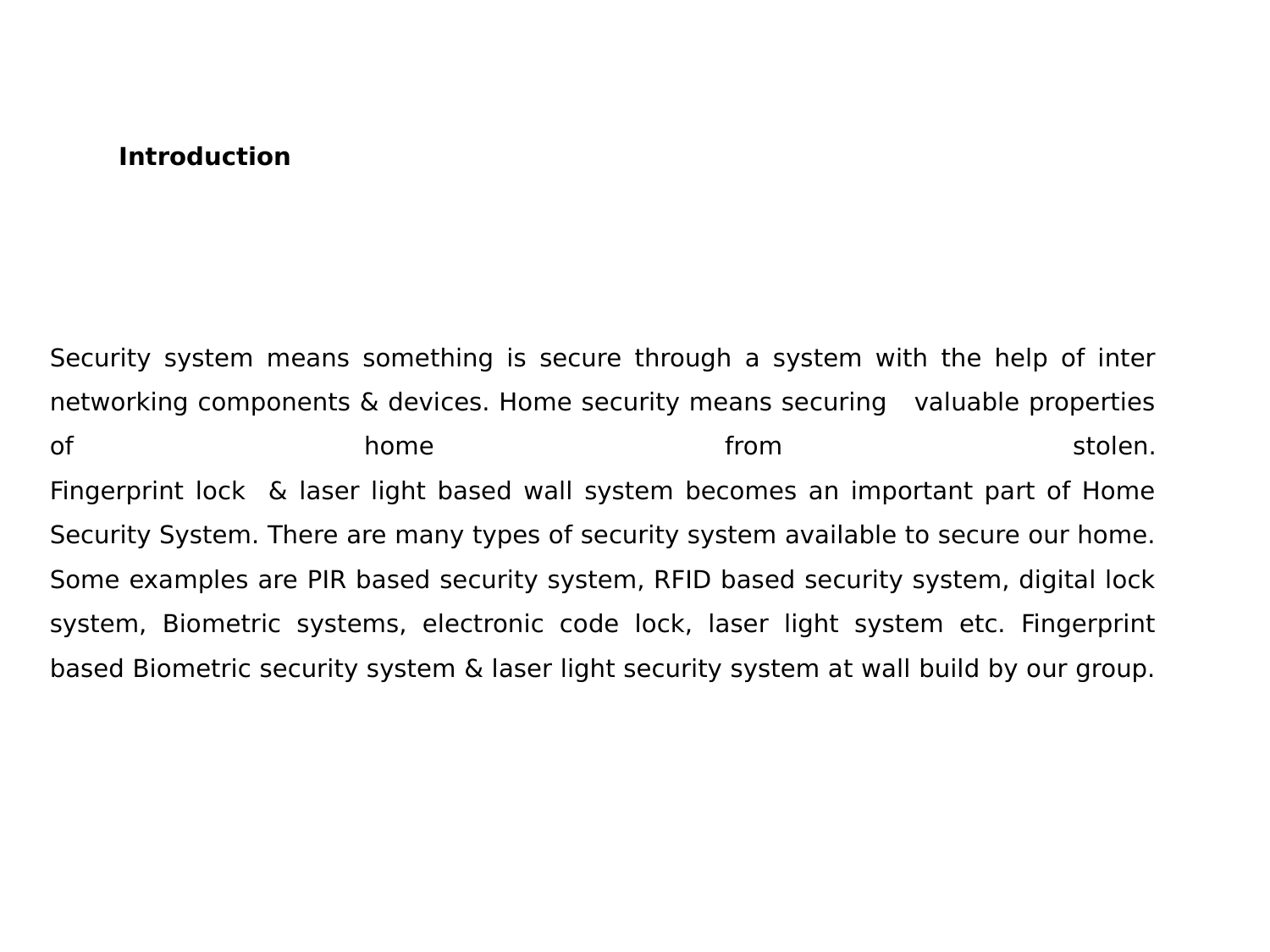

Introduction
# Security system means something is secure through a system with the help of inter networking components & devices. Home security means securing   valuable properties of home from stolen. Fingerprint lock  & laser light based wall system becomes an important part of Home Security System. There are many types of security system available to secure our home. Some examples are PIR based security system, RFID based security system, digital lock system, Biometric systems, electronic code lock, laser light system etc. Fingerprint based Biometric security system & laser light security system at wall build by our group.